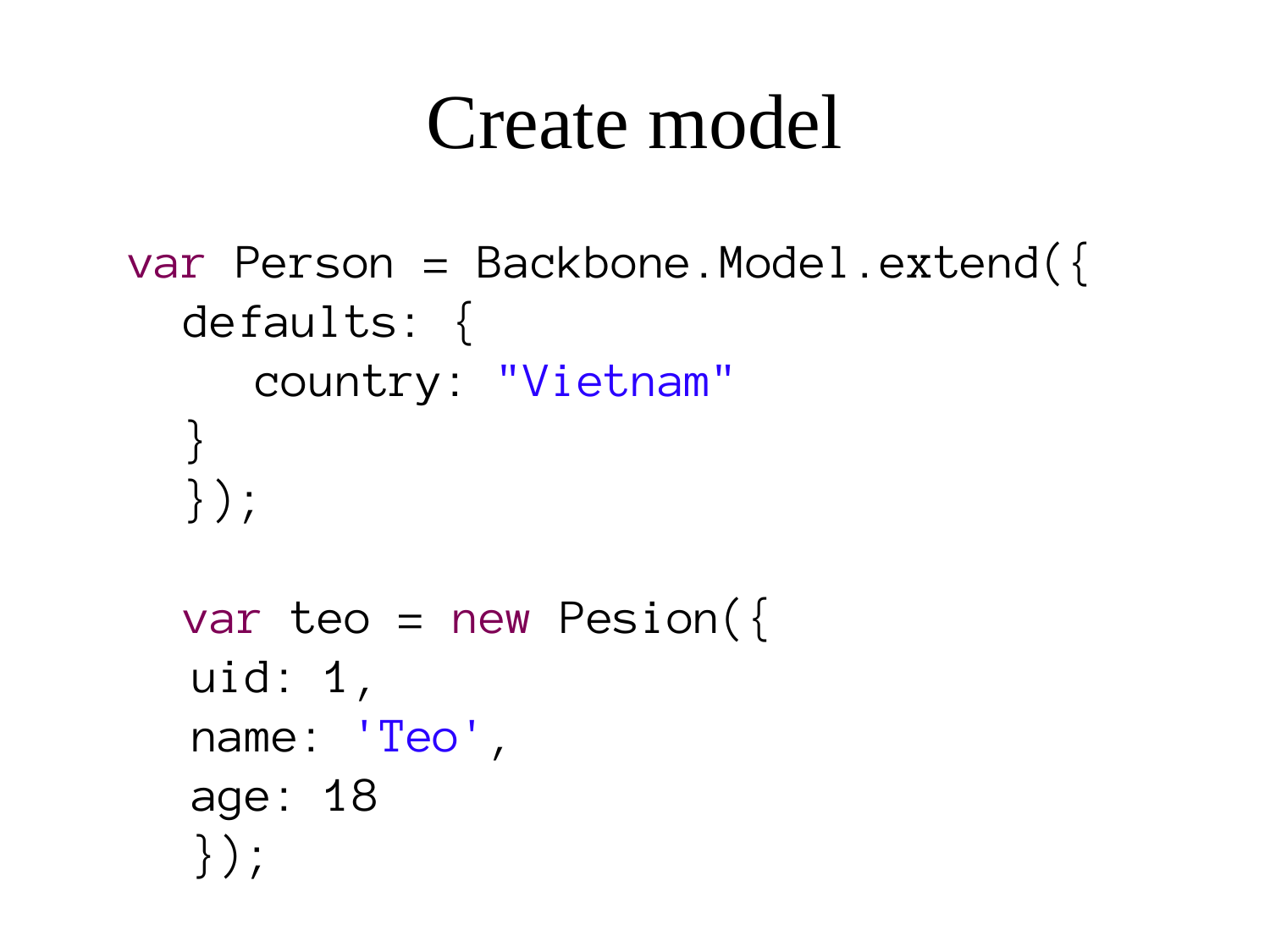

# Create model
var Person = Backbone.Model.extend({
defaults: {
country: "Vietnam"
}
});

var teo = new Pesion({
uid: 1,
name: 'Teo',
age: 18
});